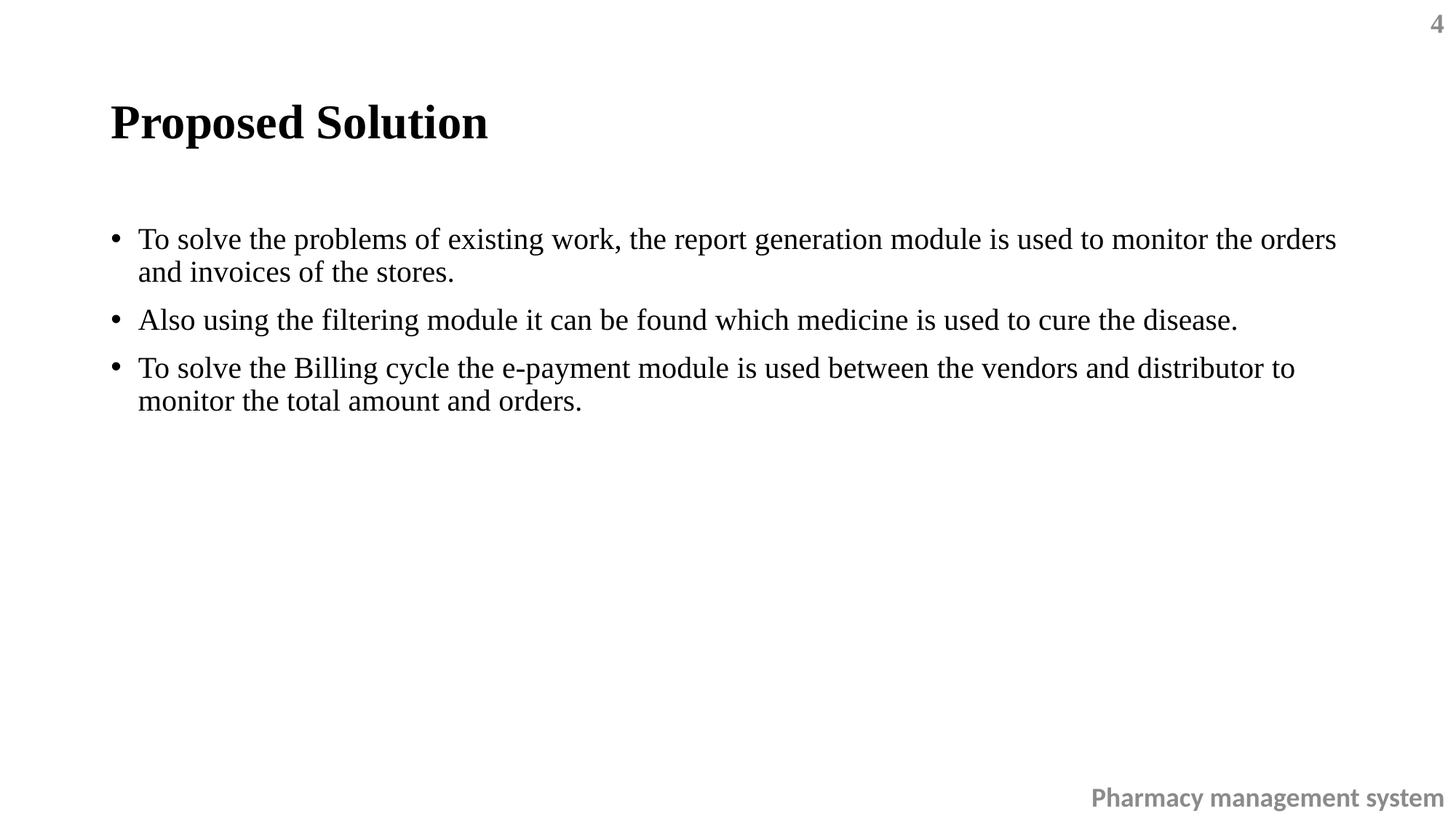

4
# Proposed Solution
To solve the problems of existing work, the report generation module is used to monitor the orders and invoices of the stores.
Also using the filtering module it can be found which medicine is used to cure the disease.
To solve the Billing cycle the e-payment module is used between the vendors and distributor to monitor the total amount and orders.

Pharmacy management system